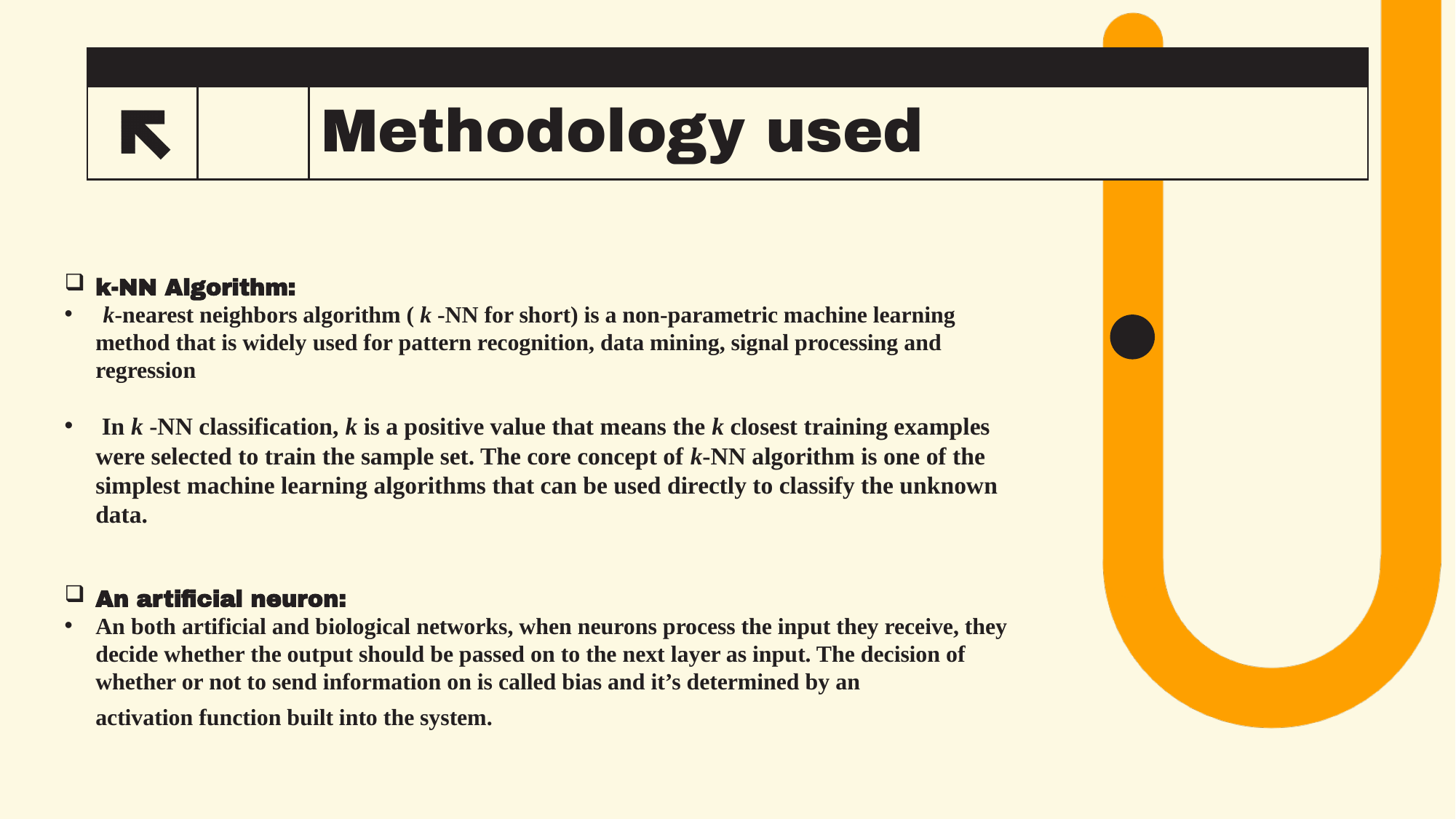

# Methodology used

9
k-NN Algorithm:
 k-nearest neighbors algorithm ( k -NN for short) is a non-parametric machine learning method that is widely used for pattern recognition, data mining, signal processing and regression

 In k -NN classification, k is a positive value that means the k closest training examples were selected to train the sample set. The core concept of k-NN algorithm is one of the simplest machine learning algorithms that can be used directly to classify the unknown data.

An artificial neuron:
An both artificial and biological networks, when neurons process the input they receive, they decide whether the output should be passed on to the next layer as input. The decision of whether or not to send information on is called bias and it’s determined by an activation function built into the system.